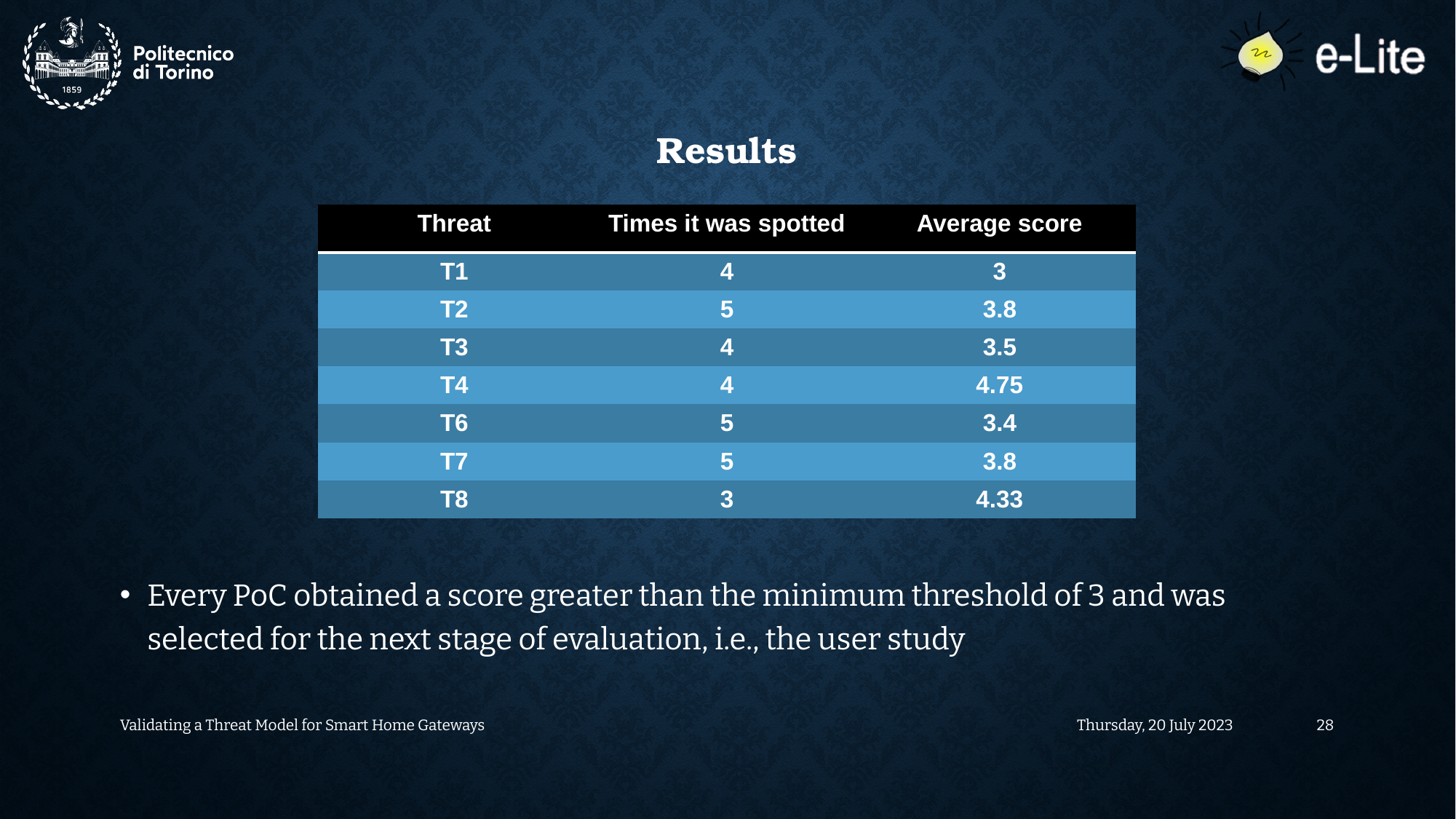

# Results
| Threat | Times it was spotted | Average score |
| --- | --- | --- |
| T1 | 4 | 3 |
| T2 | 5 | 3.8 |
| T3 | 4 | 3.5 |
| T4 | 4 | 4.75 |
| T6 | 5 | 3.4 |
| T7 | 5 | 3.8 |
| T8 | 3 | 4.33 |
Every PoC obtained a score greater than the minimum threshold of 3 and was selected for the next stage of evaluation, i.e., the user study
Validating a Threat Model for Smart Home Gateways
Thursday, 20 July 2023
28